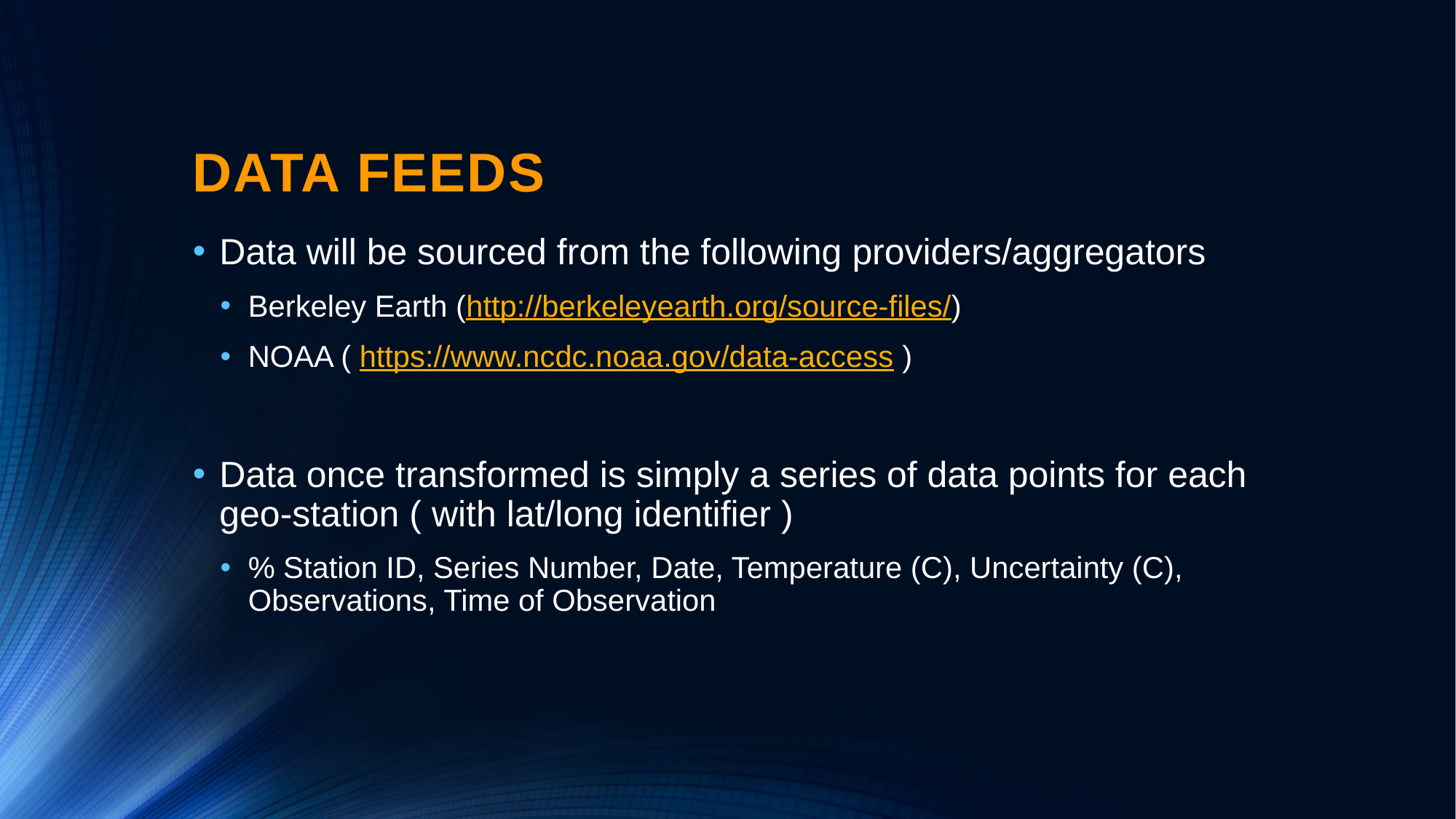

# DATA FEEDS
Data will be sourced from the following providers/aggregators
Berkeley Earth (http://berkeleyearth.org/source-files/)
NOAA ( https://www.ncdc.noaa.gov/data-access )

Data once transformed is simply a series of data points for each geo-station ( with lat/long identifier )
% Station ID, Series Number, Date, Temperature (C), Uncertainty (C), Observations, Time of Observation